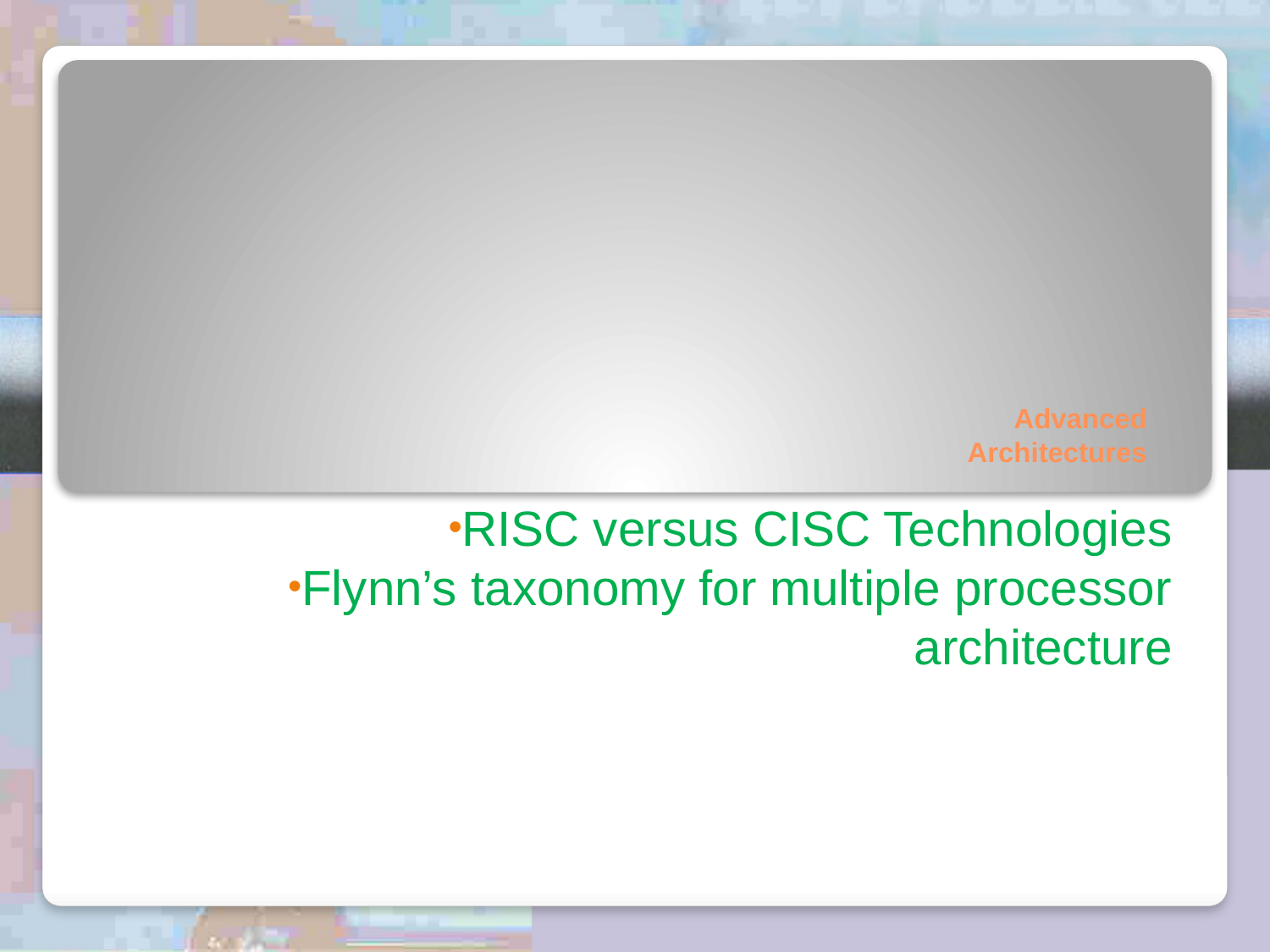

# Advanced Architectures
RISC versus CISC Technologies
Flynn’s taxonomy for multiple processor architecture